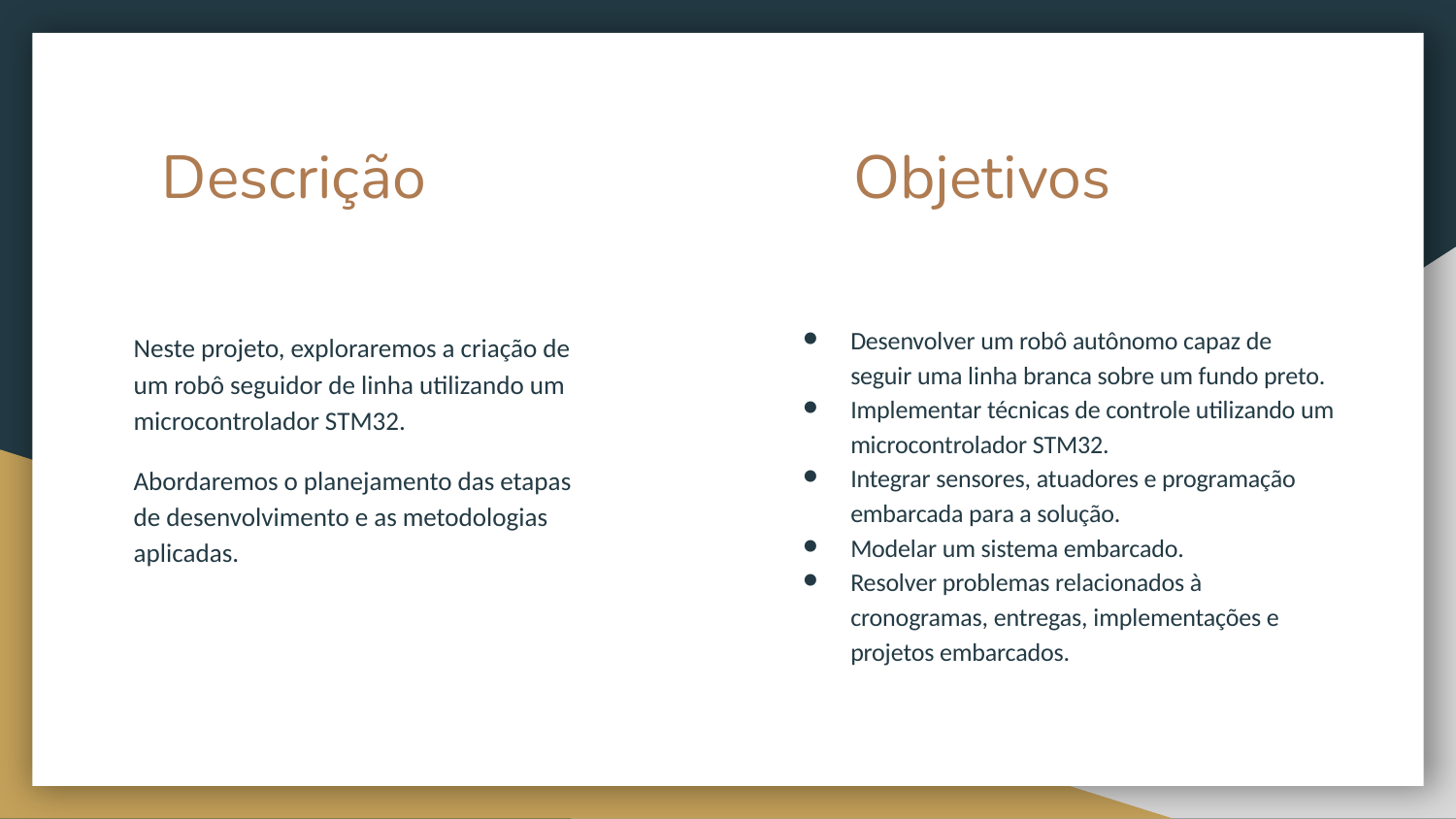

Descrição
# Objetivos
Desenvolver um robô autônomo capaz de seguir uma linha branca sobre um fundo preto.
Implementar técnicas de controle utilizando um microcontrolador STM32.
Integrar sensores, atuadores e programação embarcada para a solução.
Modelar um sistema embarcado.
Resolver problemas relacionados à cronogramas, entregas, implementações e projetos embarcados.
Neste projeto, exploraremos a criação de um robô seguidor de linha utilizando um microcontrolador STM32.
Abordaremos o planejamento das etapas de desenvolvimento e as metodologias aplicadas.